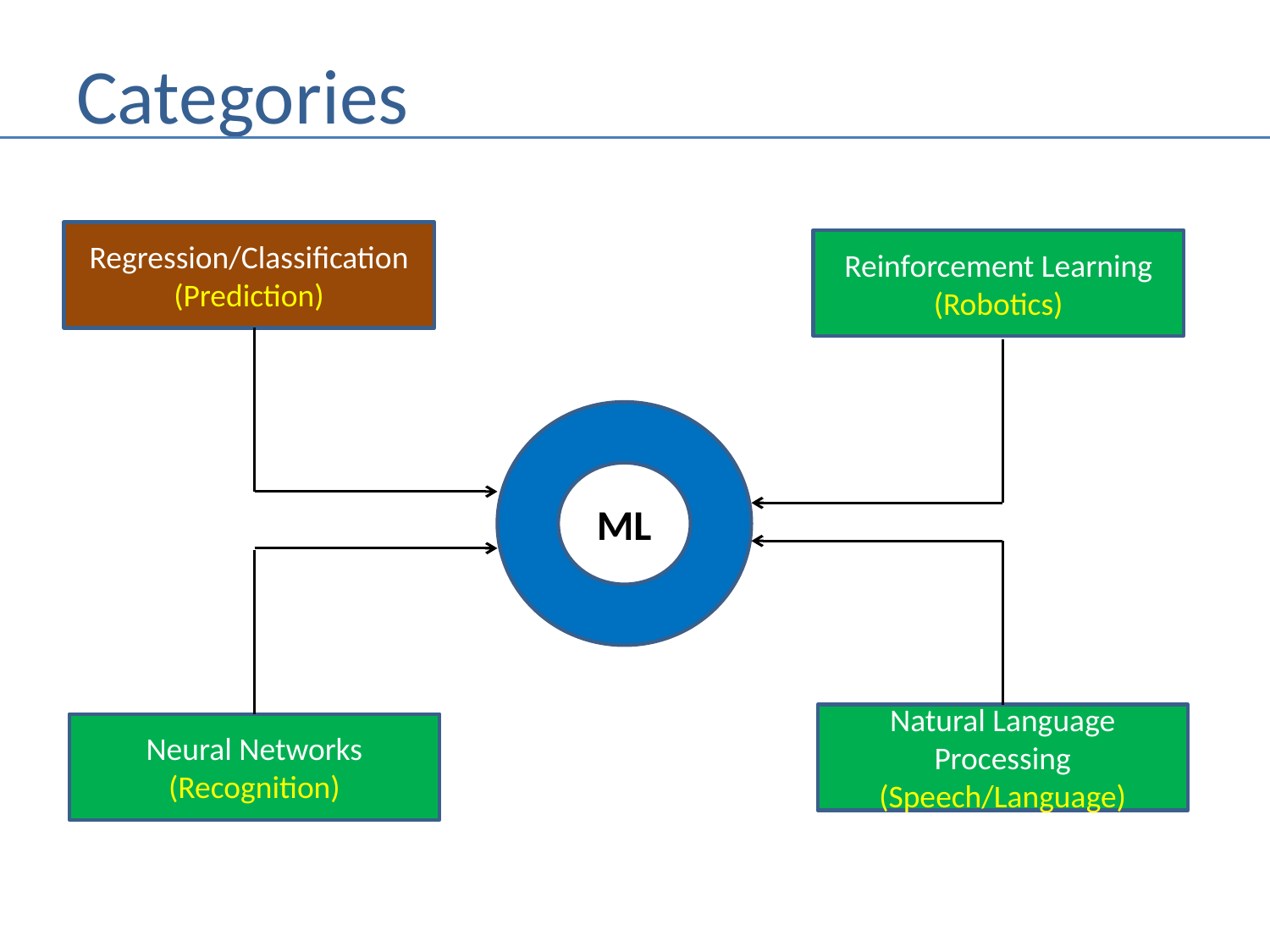

# Categories

Regression/Classification
(Prediction)
Reinforcement Learning
(Robotics)

ML
Natural Language Processing
(Speech/Language)
Neural Networks
(Recognition)